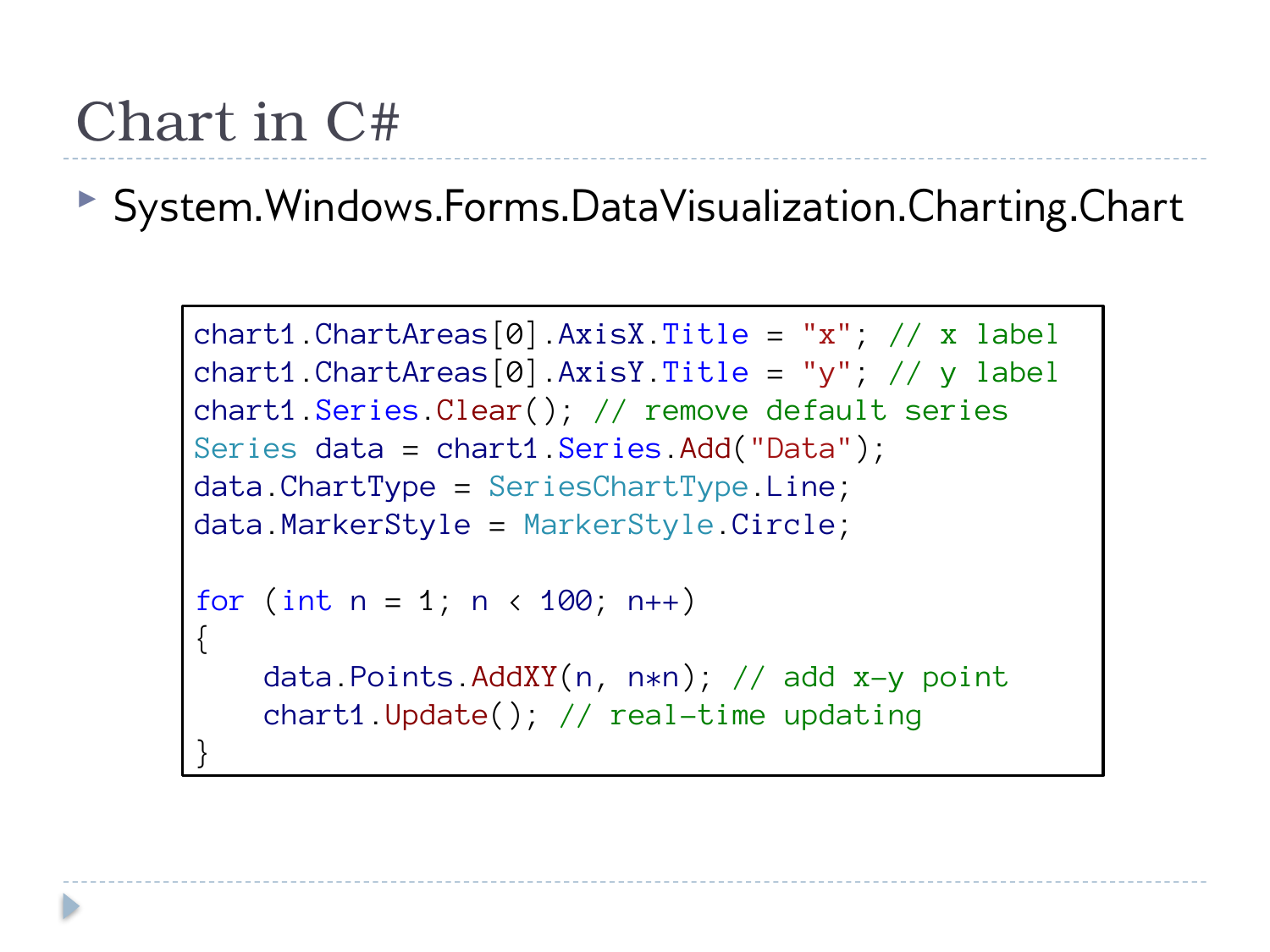

# Chart in C#
System.Windows.Forms.DataVisualization.Charting.Chart
chart1.ChartAreas[0].AxisX.Title = "x"; // x label
chart1.ChartAreas[0].AxisY.Title = "y"; // y label
chart1.Series.Clear(); // remove default series
Series data = chart1.Series.Add("Data");
data.ChartType = SeriesChartType.Line;
data.MarkerStyle = MarkerStyle.Circle;

for (int n = 1; n < 100; n++)
{
    data.Points.AddXY(n, n*n); // add x-y point
    chart1.Update(); // real-time updating
}